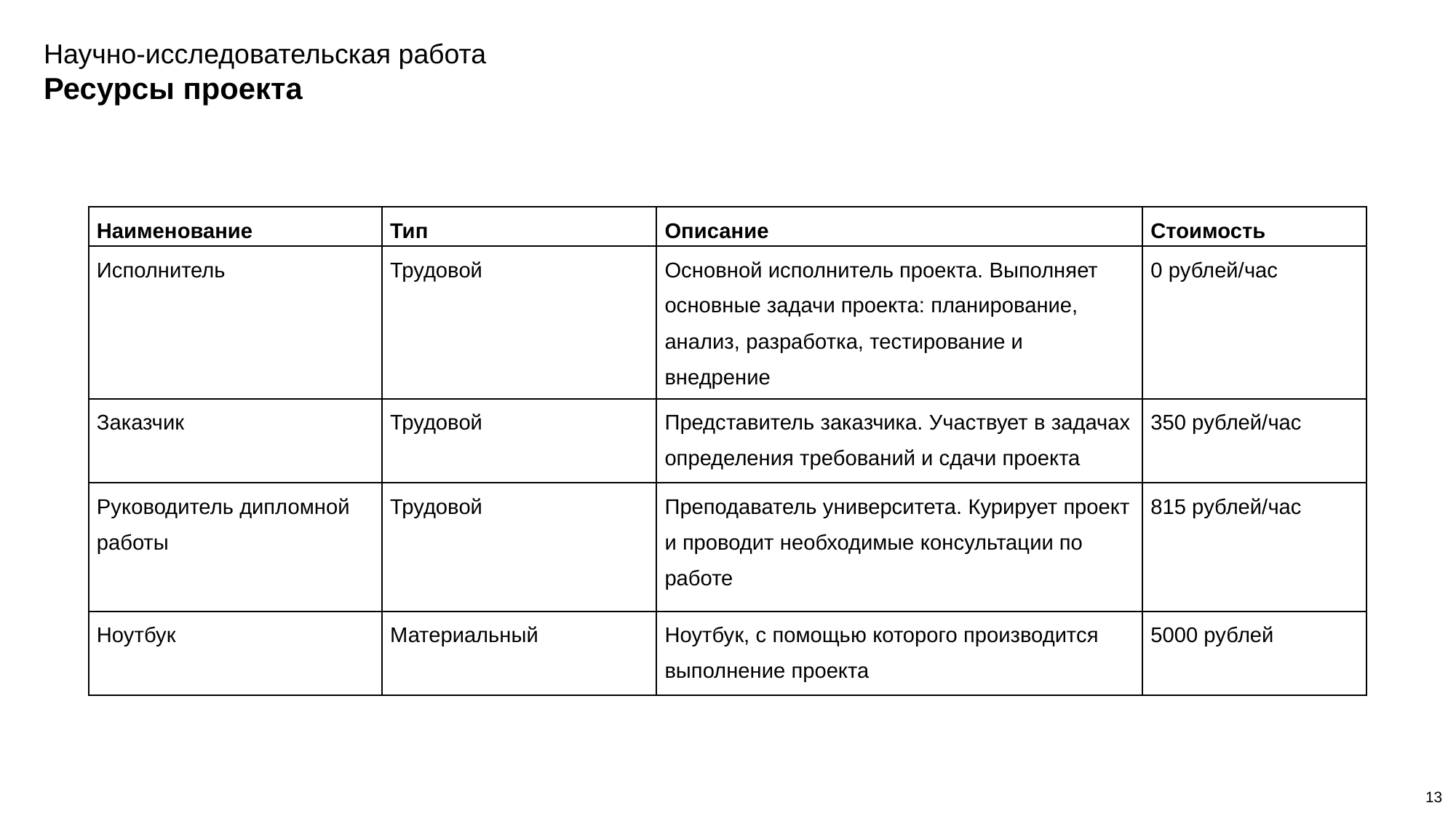

Научно-исследовательская работа
Ресурсы проекта
| Наименование | Тип | Описание | Стоимость |
| --- | --- | --- | --- |
| Исполнитель | Трудовой | Основной исполнитель проекта. Выполняет основные задачи проекта: планирование, анализ, разработка, тестирование и внедрение | 0 рублей/час |
| Заказчик | Трудовой | Представитель заказчика. Участвует в задачах определения требований и сдачи проекта | 350 рублей/час |
| Руководитель дипломной работы | Трудовой | Преподаватель университета. Курирует проект и проводит необходимые консультации по работе | 815 рублей/час |
| Ноутбук | Материальный | Ноутбук, с помощью которого производится выполнение проекта | 5000 рублей |

13